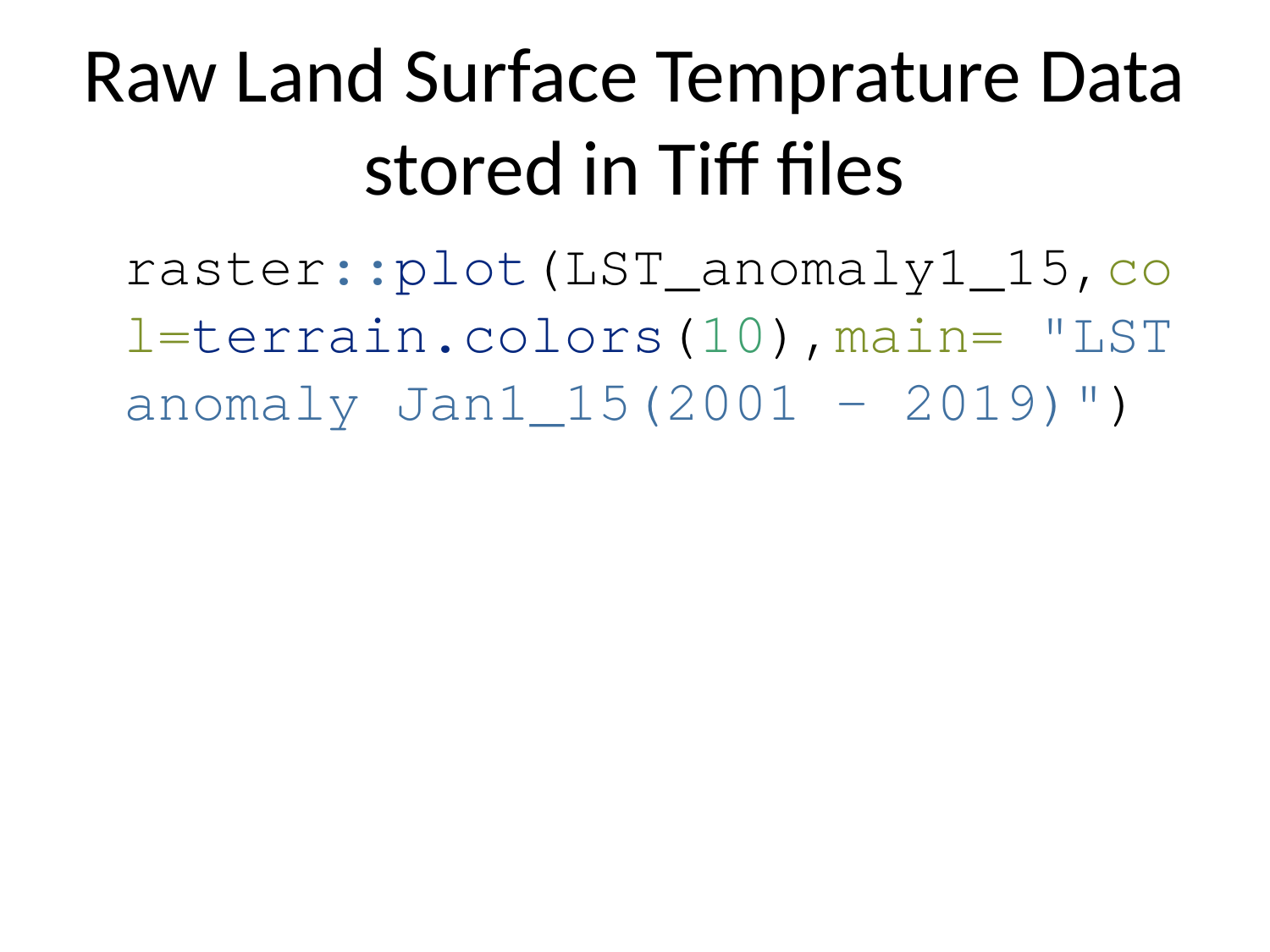

# Raw Land Surface Temprature Data stored in Tiff files
raster::plot(LST_anomaly1_15,col=terrain.colors(10),main= "LST anomaly Jan1_15(2001 - 2019)")